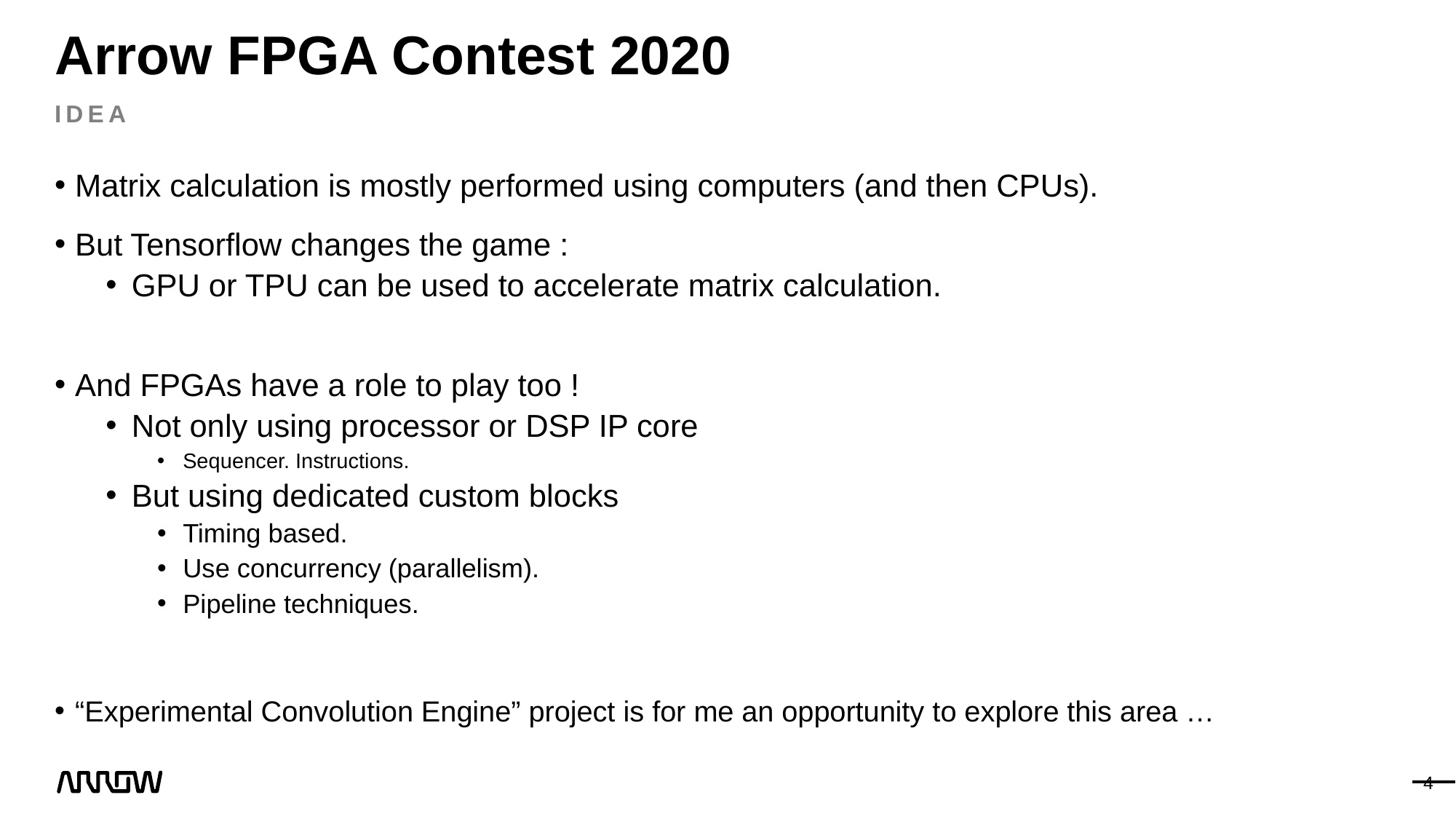

# Arrow FPGA Contest 2020
IdEa
Matrix calculation is mostly performed using computers (and then CPUs).
But Tensorflow changes the game :
GPU or TPU can be used to accelerate matrix calculation.

And FPGAs have a role to play too !
Not only using processor or DSP IP core
Sequencer. Instructions.
But using dedicated custom blocks
Timing based.
Use concurrency (parallelism).
Pipeline techniques.

“Experimental Convolution Engine” project is for me an opportunity to explore this area …